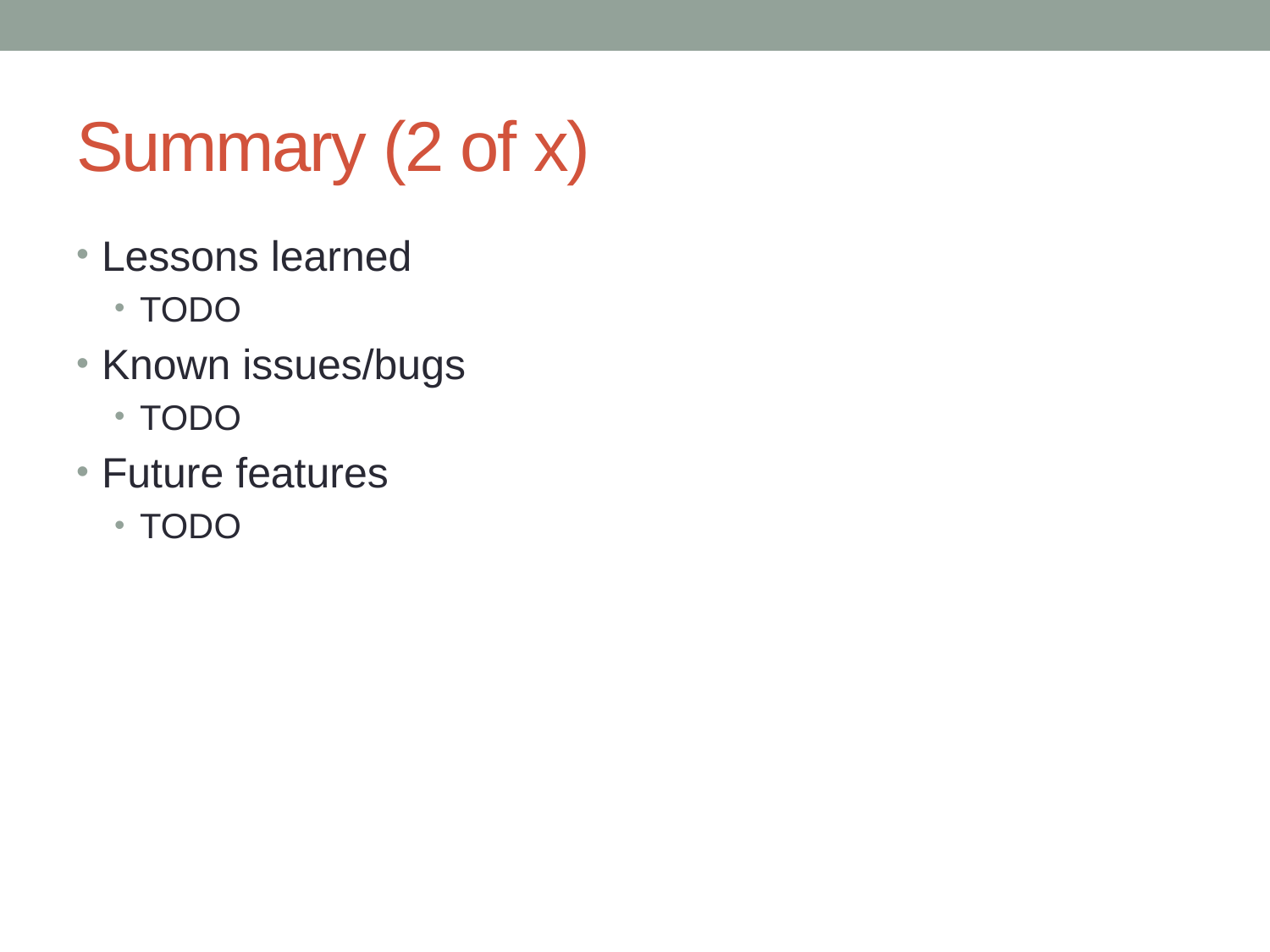

# Summary (2 of x)
Lessons learned
TODO
Known issues/bugs
TODO
Future features
TODO